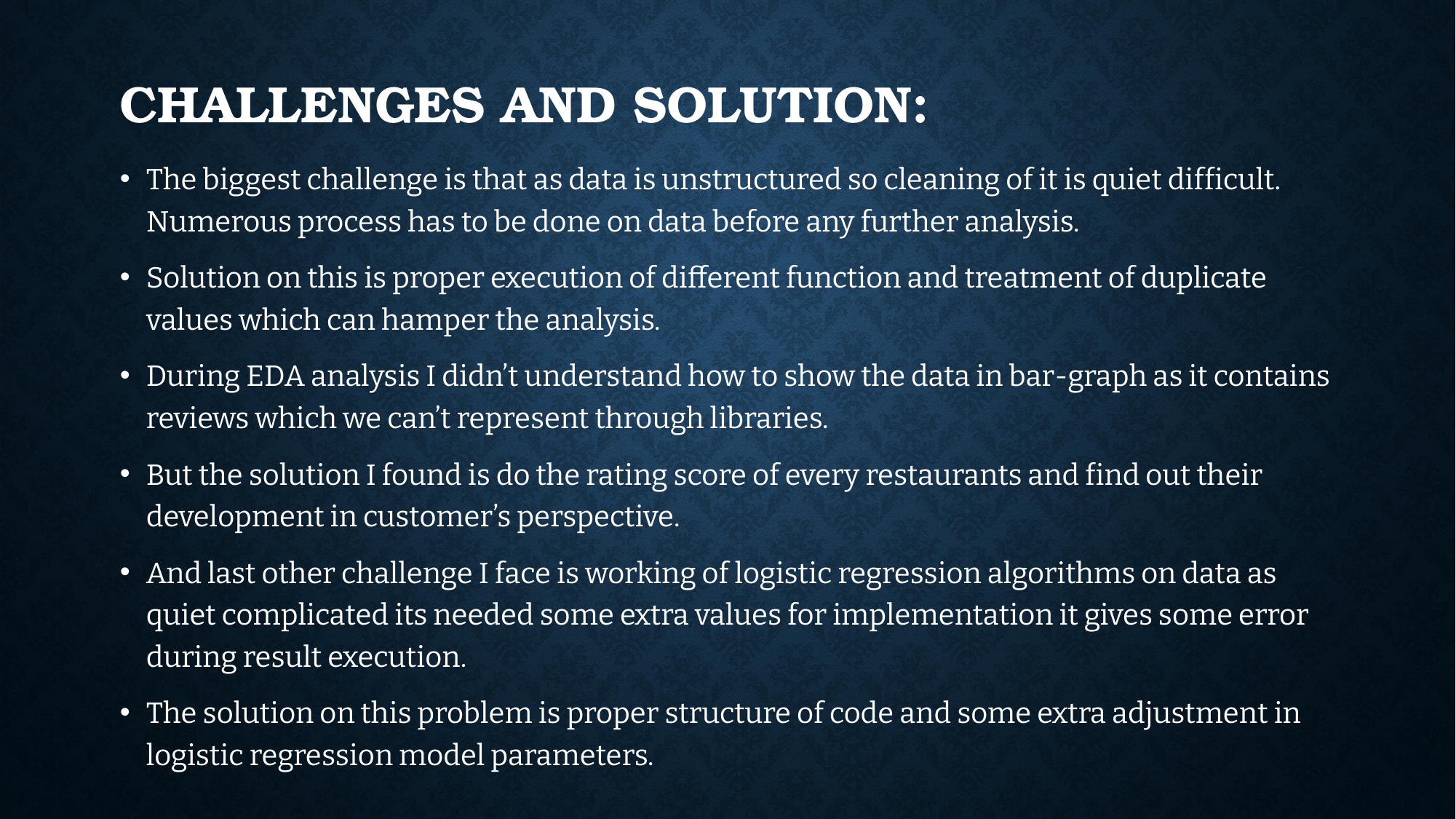

# CHALLENGES AND SOLUTION:
The biggest challenge is that as data is unstructured so cleaning of it is quiet difficult. Numerous process has to be done on data before any further analysis.
Solution on this is proper execution of different function and treatment of duplicate values which can hamper the analysis.
During EDA analysis I didn’t understand how to show the data in bar-graph as it contains reviews which we can’t represent through libraries.
But the solution I found is do the rating score of every restaurants and find out their development in customer’s perspective.
And last other challenge I face is working of logistic regression algorithms on data as quiet complicated its needed some extra values for implementation it gives some error during result execution.
The solution on this problem is proper structure of code and some extra adjustment in logistic regression model parameters.